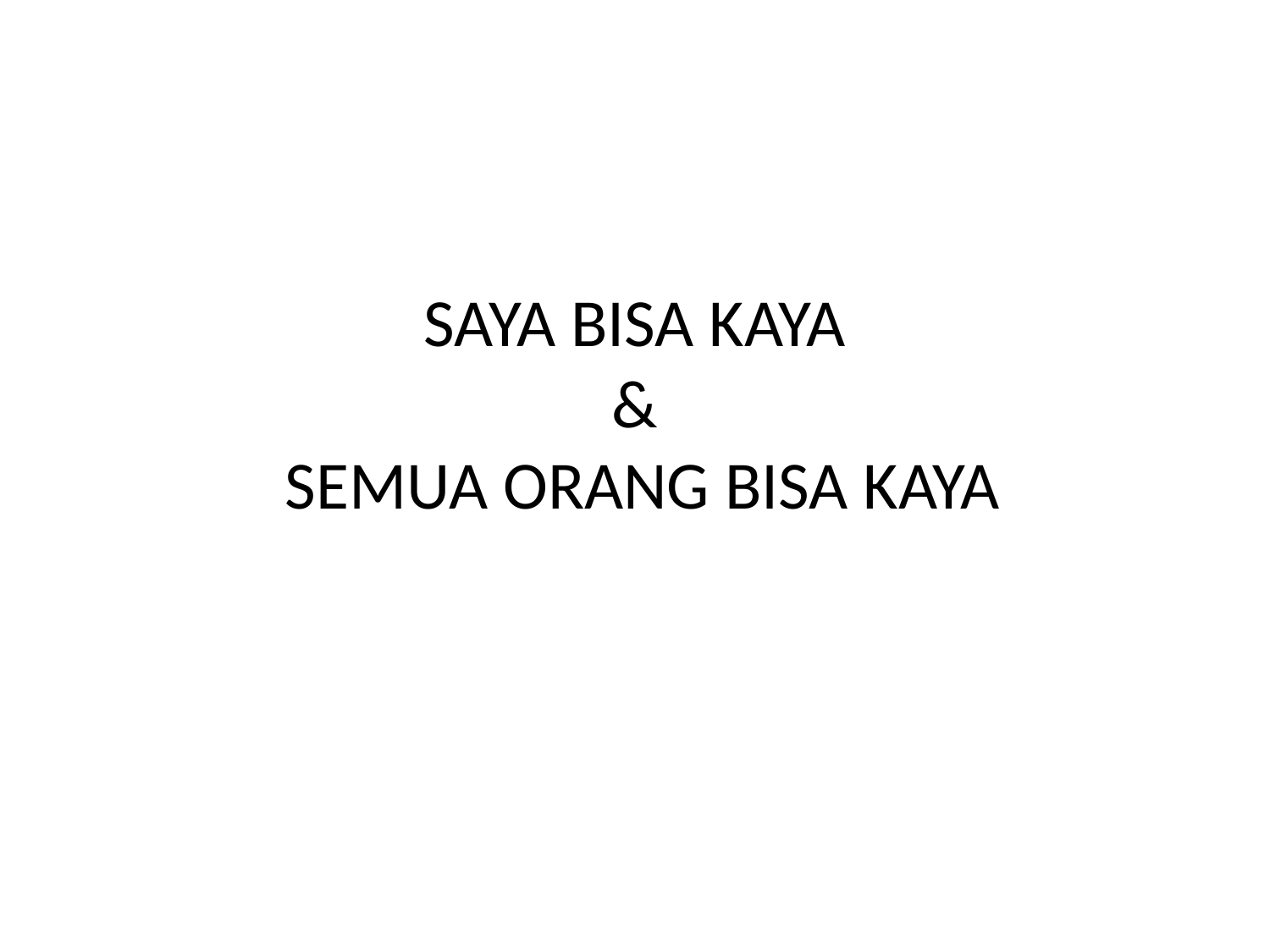

# SAYA BISA KAYA & SEMUA ORANG BISA KAYA